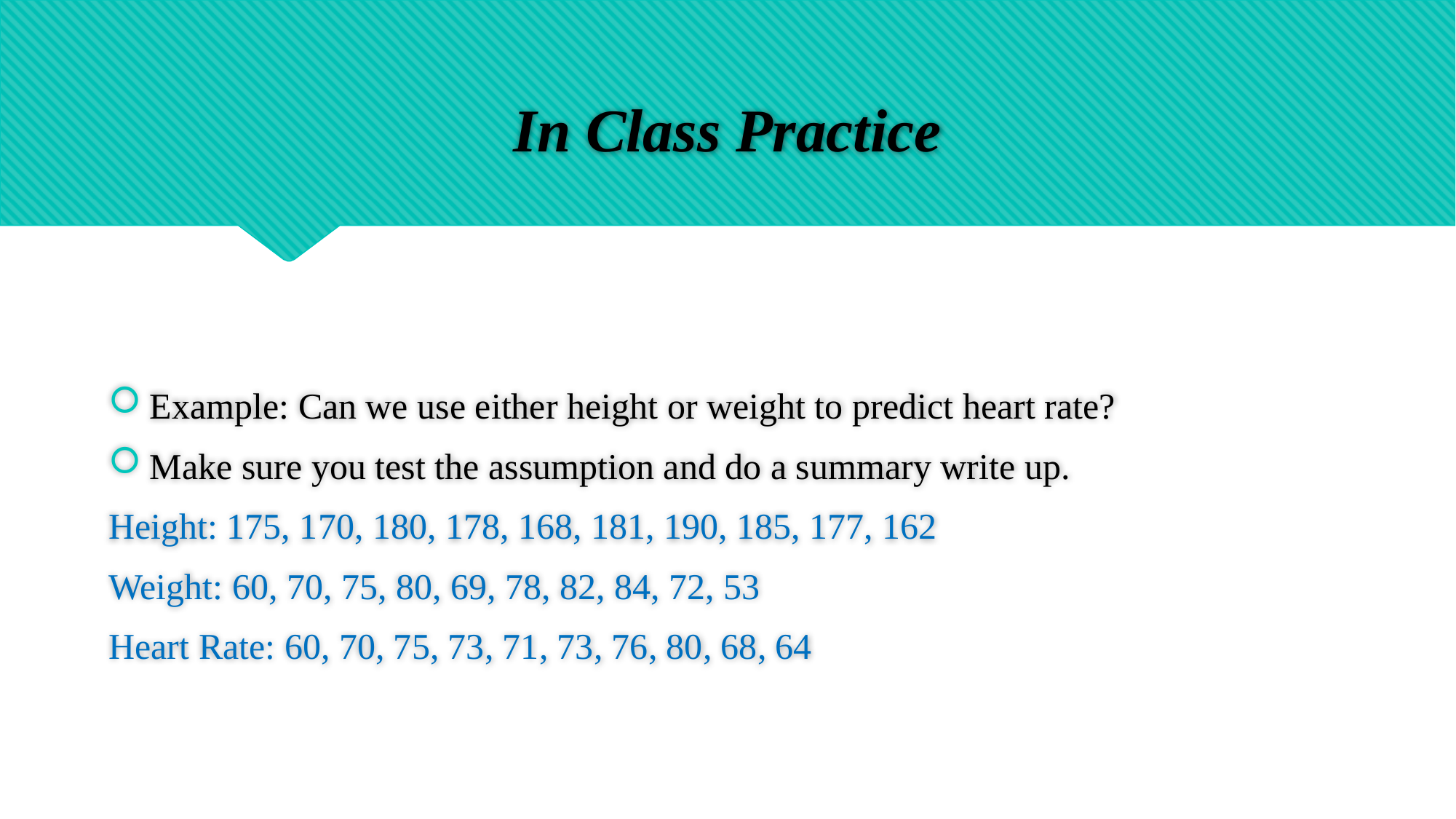

# In Class Practice
Example: Can we use either height or weight to predict heart rate?
Make sure you test the assumption and do a summary write up.
Height: 175, 170, 180, 178, 168, 181, 190, 185, 177, 162
Weight: 60, 70, 75, 80, 69, 78, 82, 84, 72, 53
Heart Rate: 60, 70, 75, 73, 71, 73, 76, 80, 68, 64